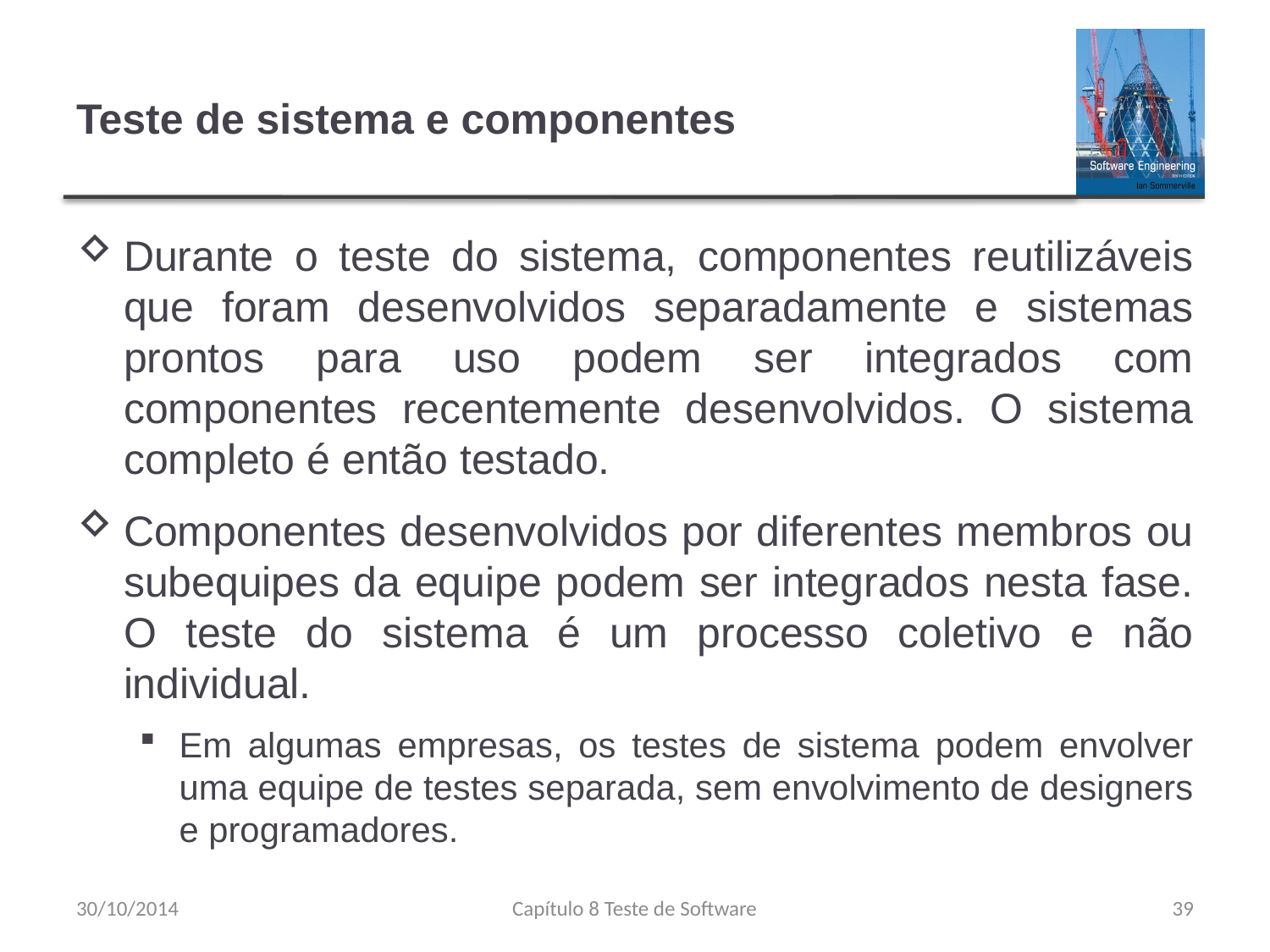

# Teste de sistema e componentes
Durante o teste do sistema, componentes reutilizáveis que foram desenvolvidos separadamente e sistemas prontos para uso podem ser integrados com componentes recentemente desenvolvidos. O sistema completo é então testado.
Componentes desenvolvidos por diferentes membros ou subequipes da equipe podem ser integrados nesta fase. O teste do sistema é um processo coletivo e não individual.
Em algumas empresas, os testes de sistema podem envolver uma equipe de testes separada, sem envolvimento de designers e programadores.
30/10/2014
Capítulo 8 Teste de Software
39